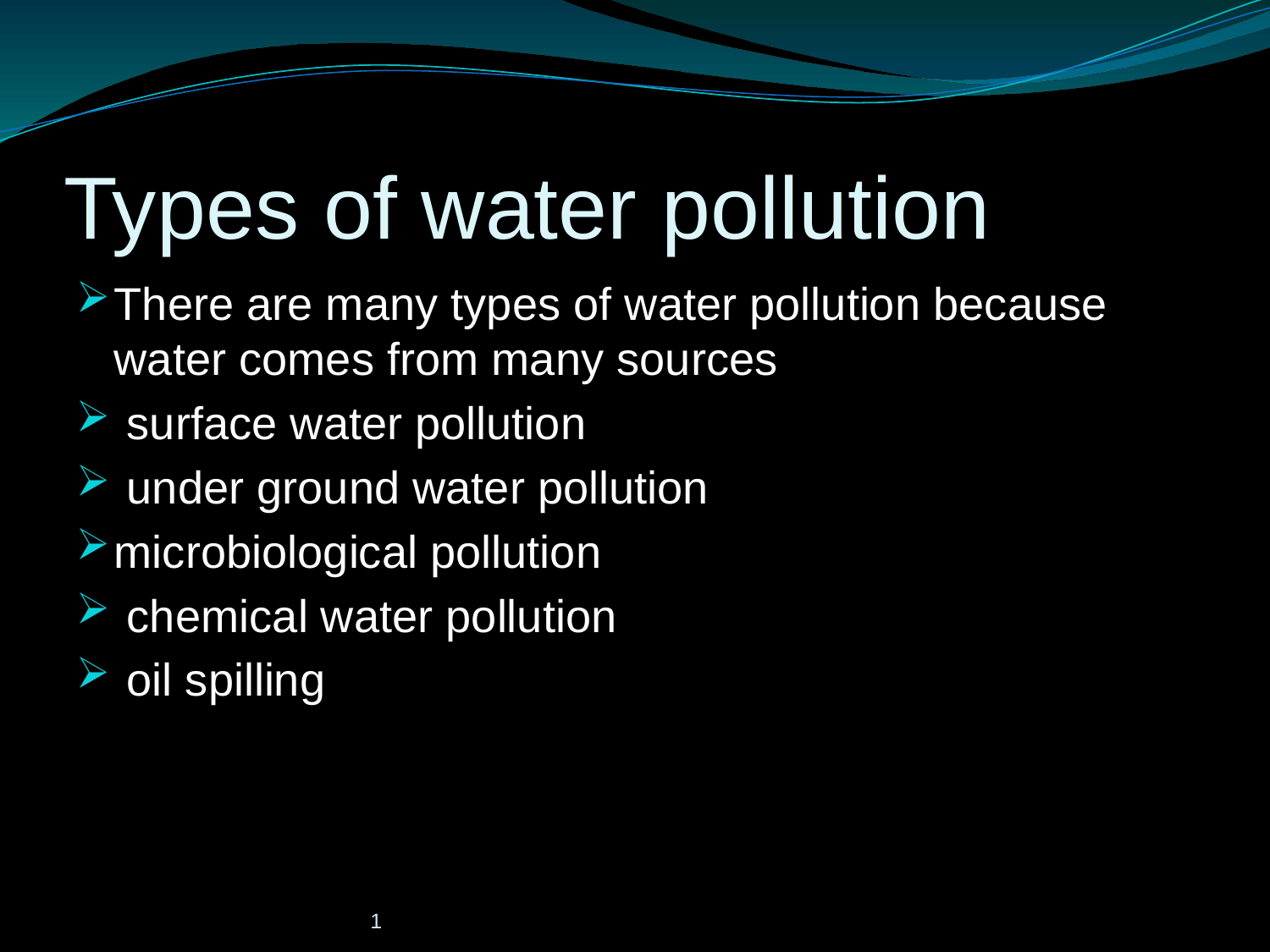

# Types of water pollution
There are many types of water pollution because water comes from many sources
 surface water pollution
 under ground water pollution
microbiological pollution
 chemical water pollution
 oil spilling
1